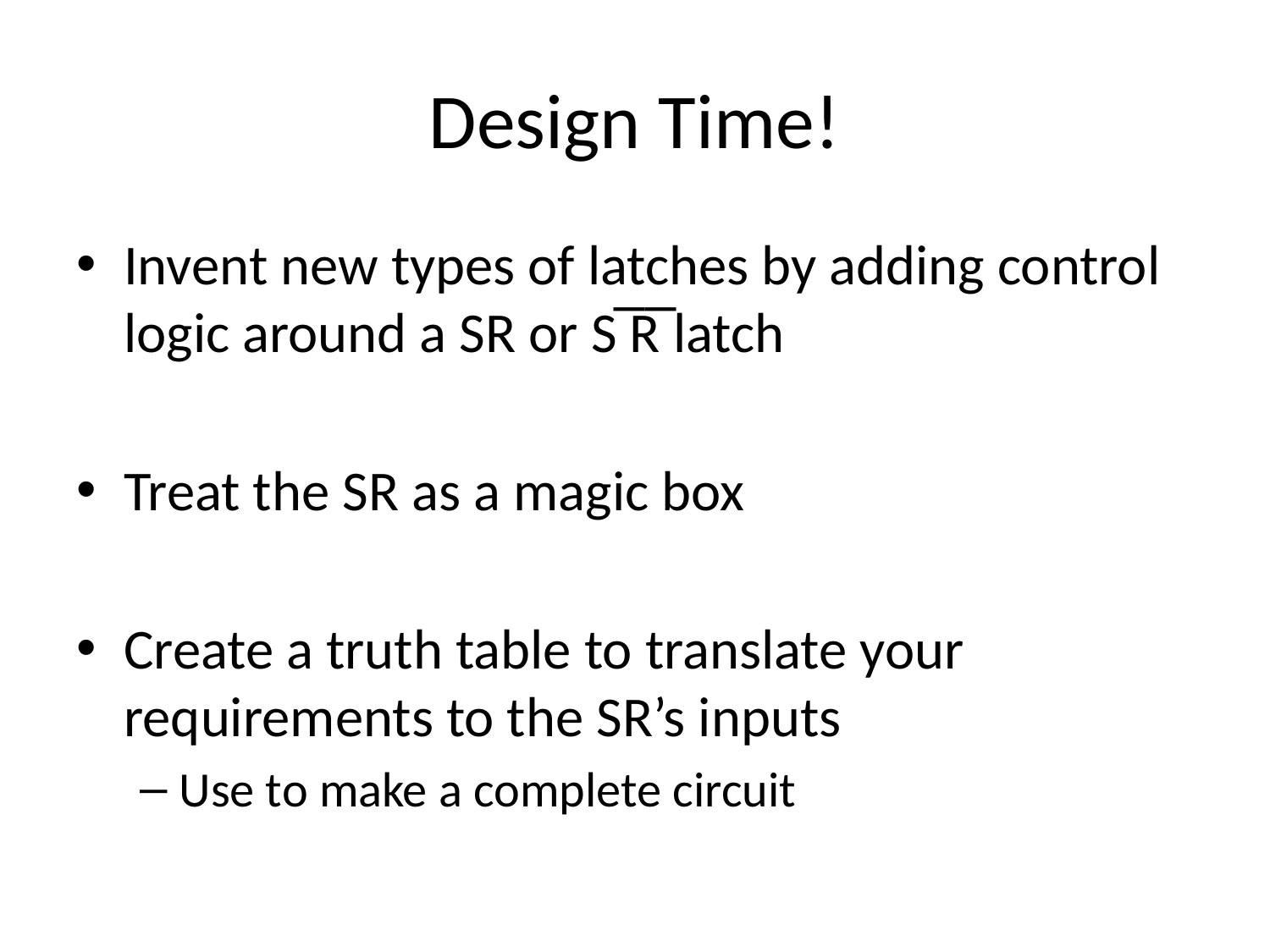

# Design Time!
Invent new types of latches by adding control logic around a SR or S ̅R̅ latch

Treat the SR as a magic box

Create a truth table to translate your requirements to the SR’s inputs
Use to make a complete circuit